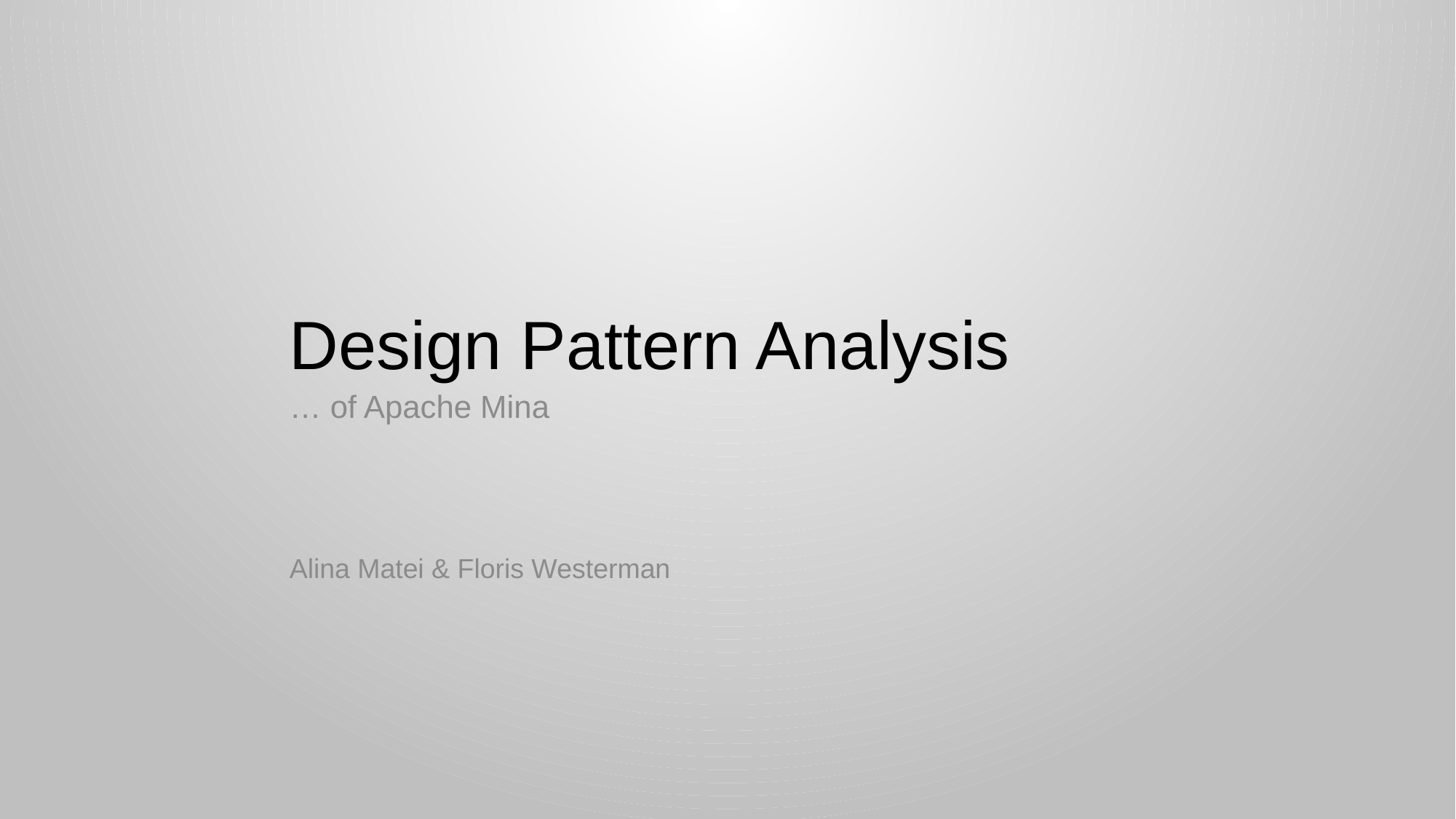

# Design Pattern Analysis
… of Apache Mina

Alina Matei & Floris Westerman